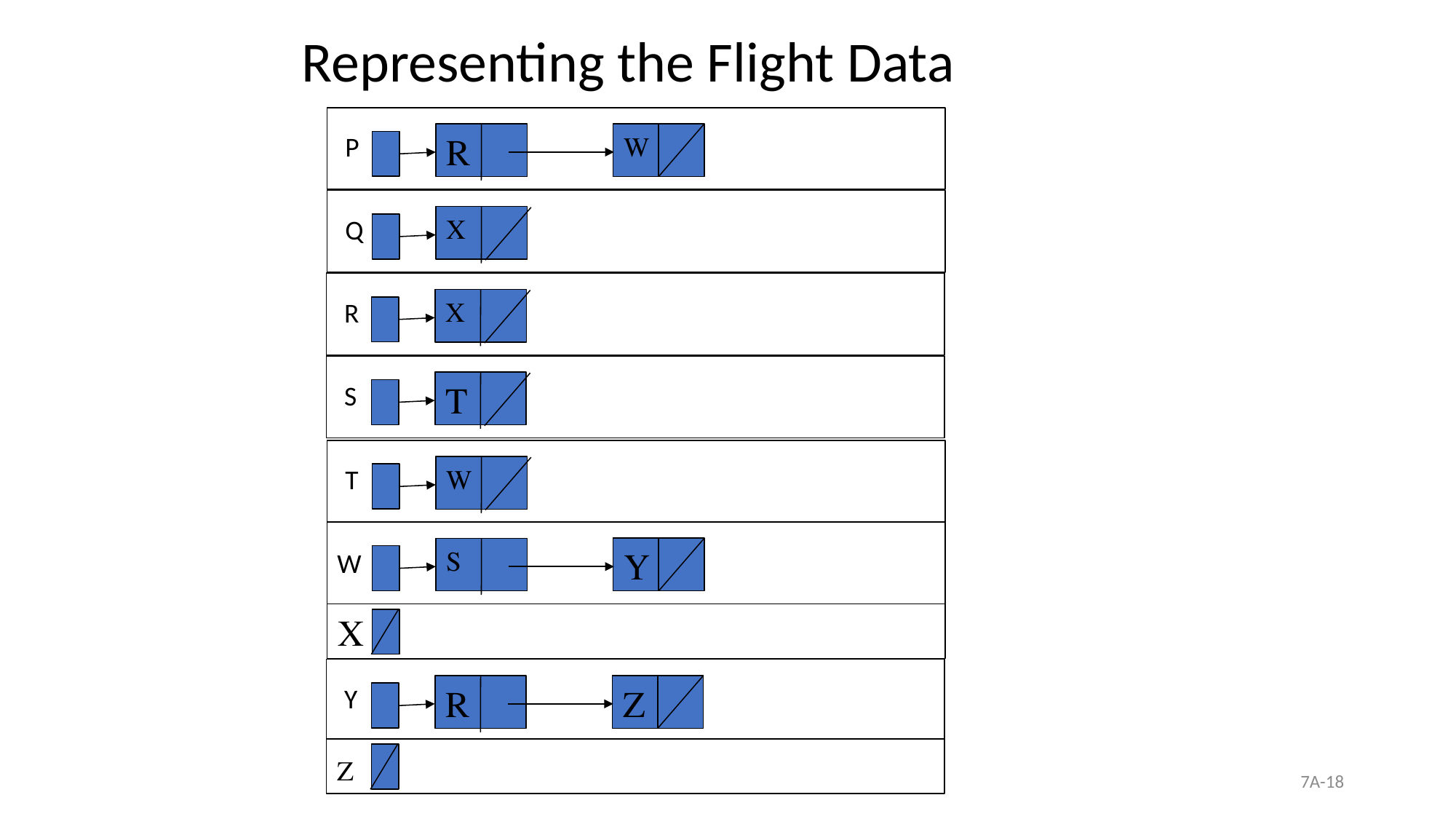

# Representing the Flight Data

W
R
P

X
Q

X
R

T
S

W
T

Y
S
W

X

Z
R
Y

Z

7A-18